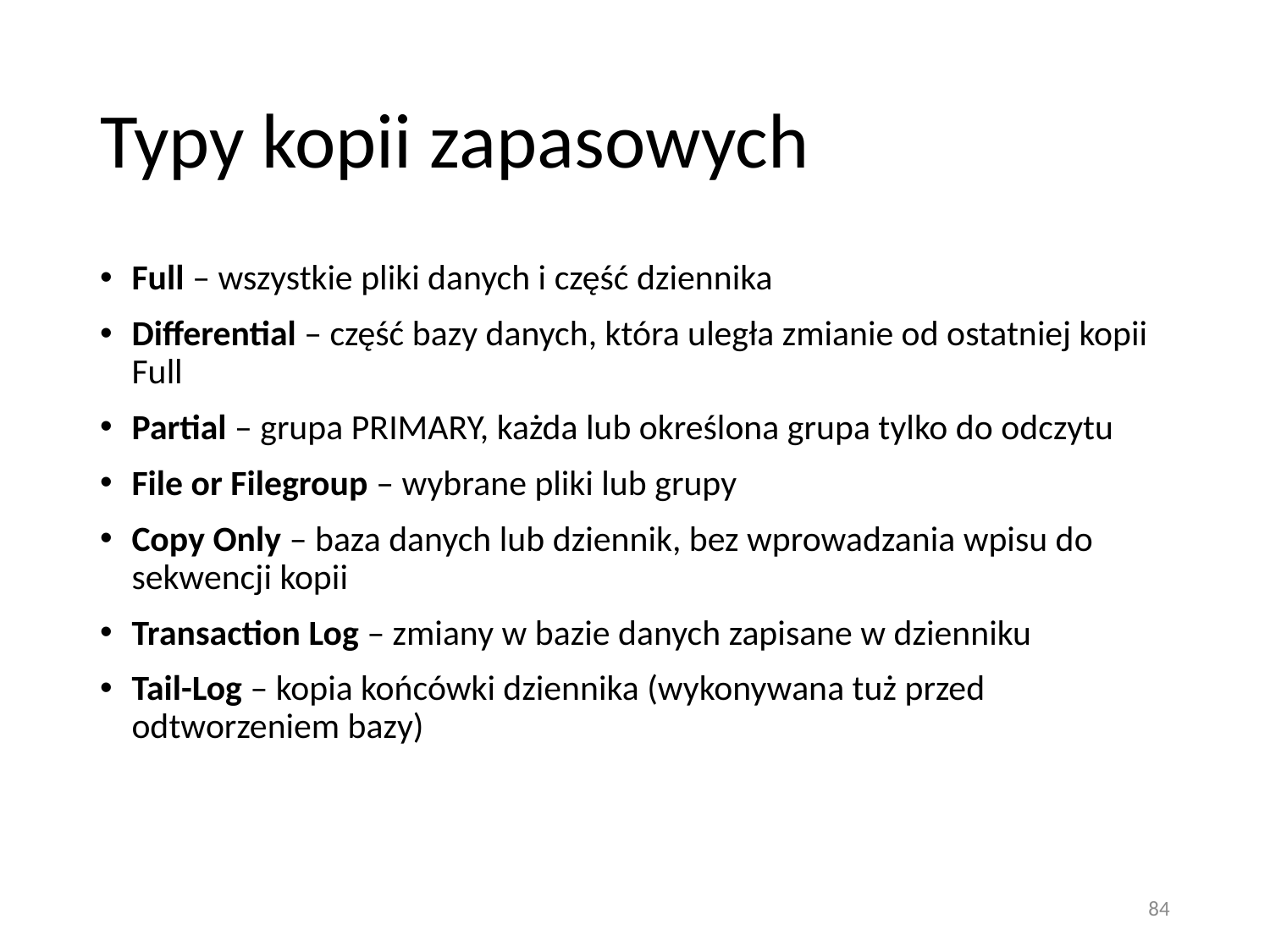

# Typy kopii zapasowych
Full – wszystkie pliki danych i część dziennika
Differential – część bazy danych, która uległa zmianie od ostatniej kopii Full
Partial – grupa PRIMARY, każda lub określona grupa tylko do odczytu
File or Filegroup – wybrane pliki lub grupy
Copy Only – baza danych lub dziennik, bez wprowadzania wpisu do sekwencji kopii
Transaction Log – zmiany w bazie danych zapisane w dzienniku
Tail-Log – kopia końcówki dziennika (wykonywana tuż przed odtworzeniem bazy)
84